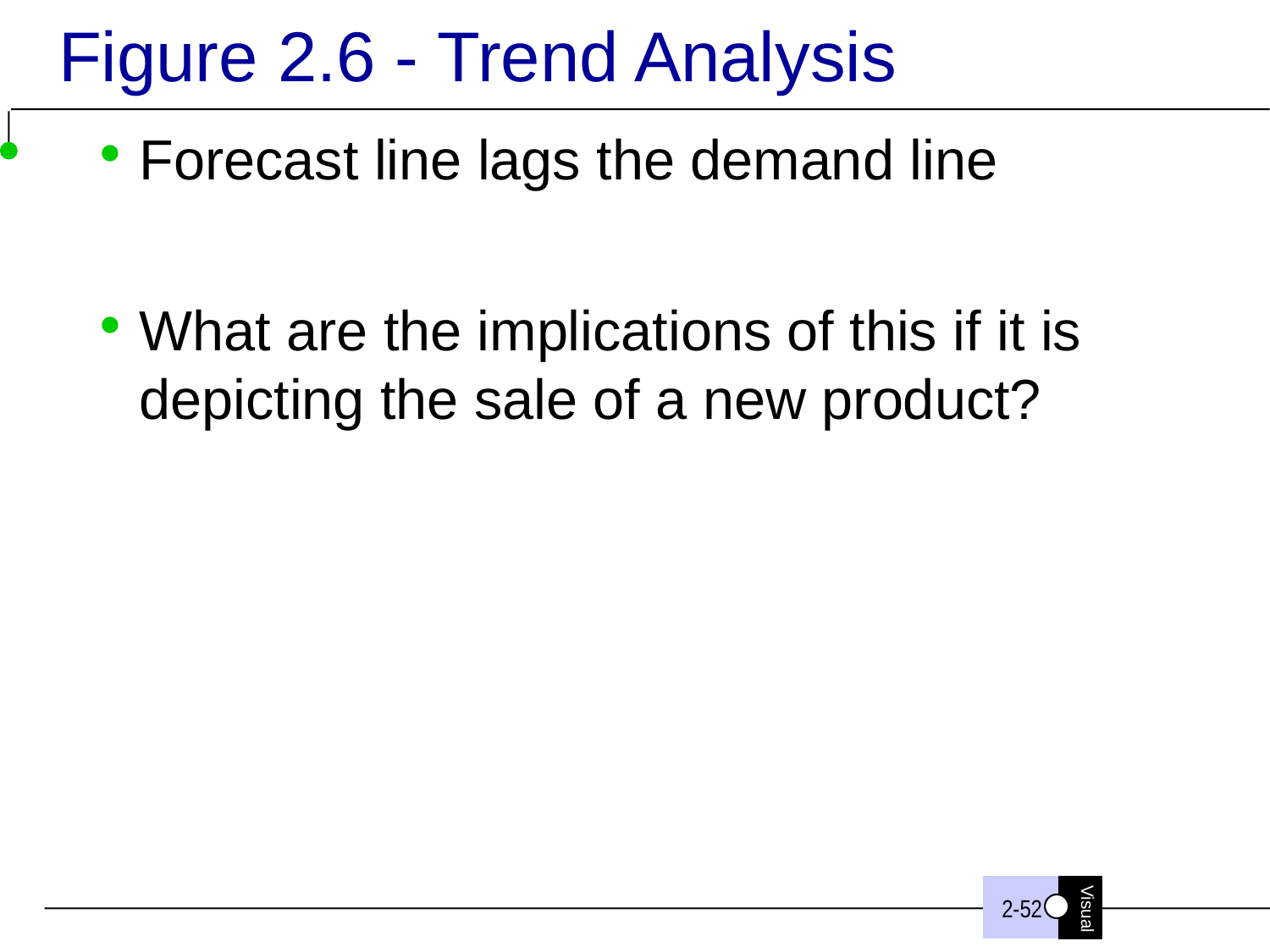

# Figure 2.6 - Trend Analysis
Forecast line lags the demand line

What are the implications of this if it is depicting the sale of a new product?
2-52